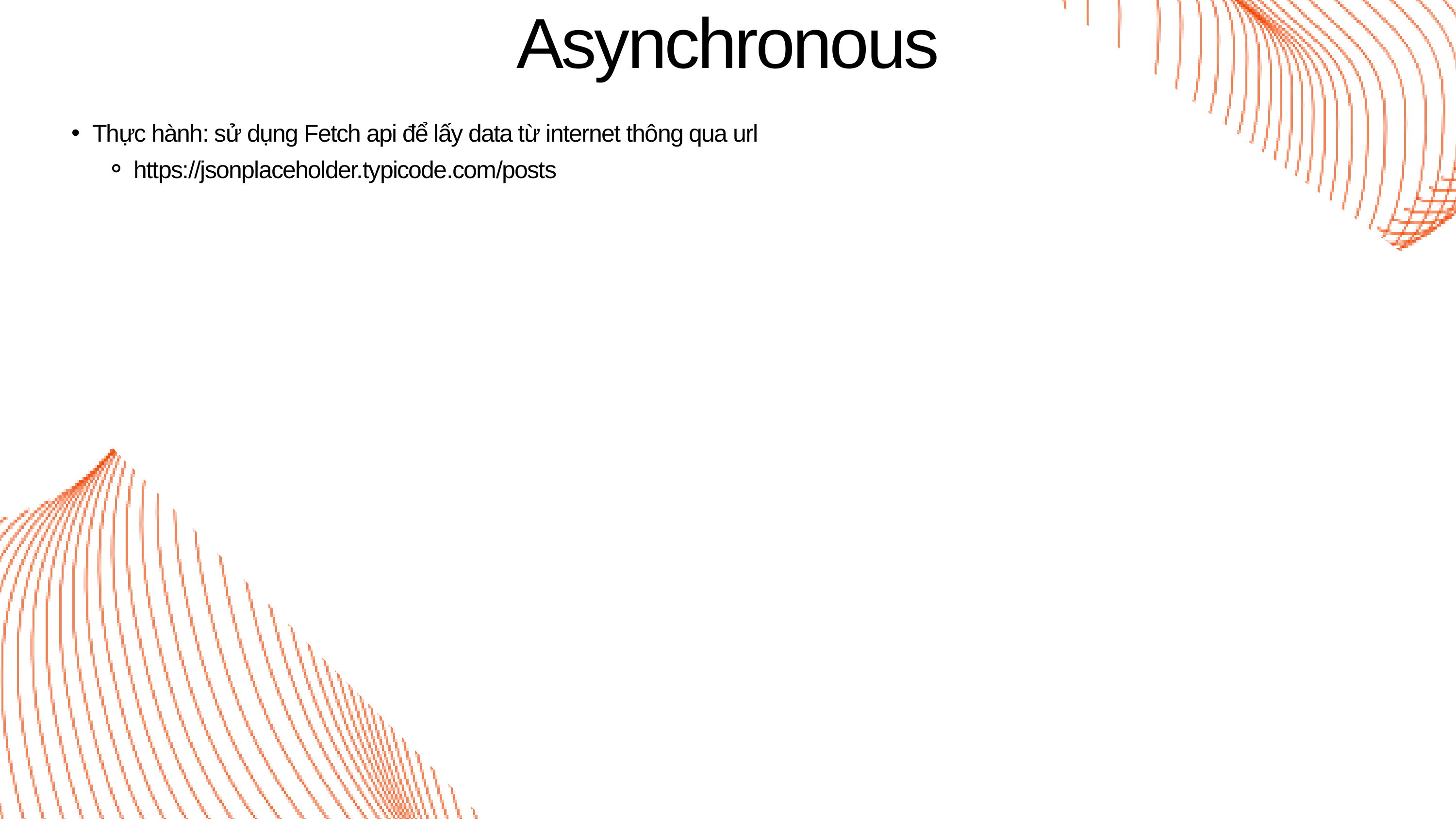

Asynchronous
Thực hành: sử dụng Fetch api để lấy data từ internet thông qua url
https://jsonplaceholder.typicode.com/posts